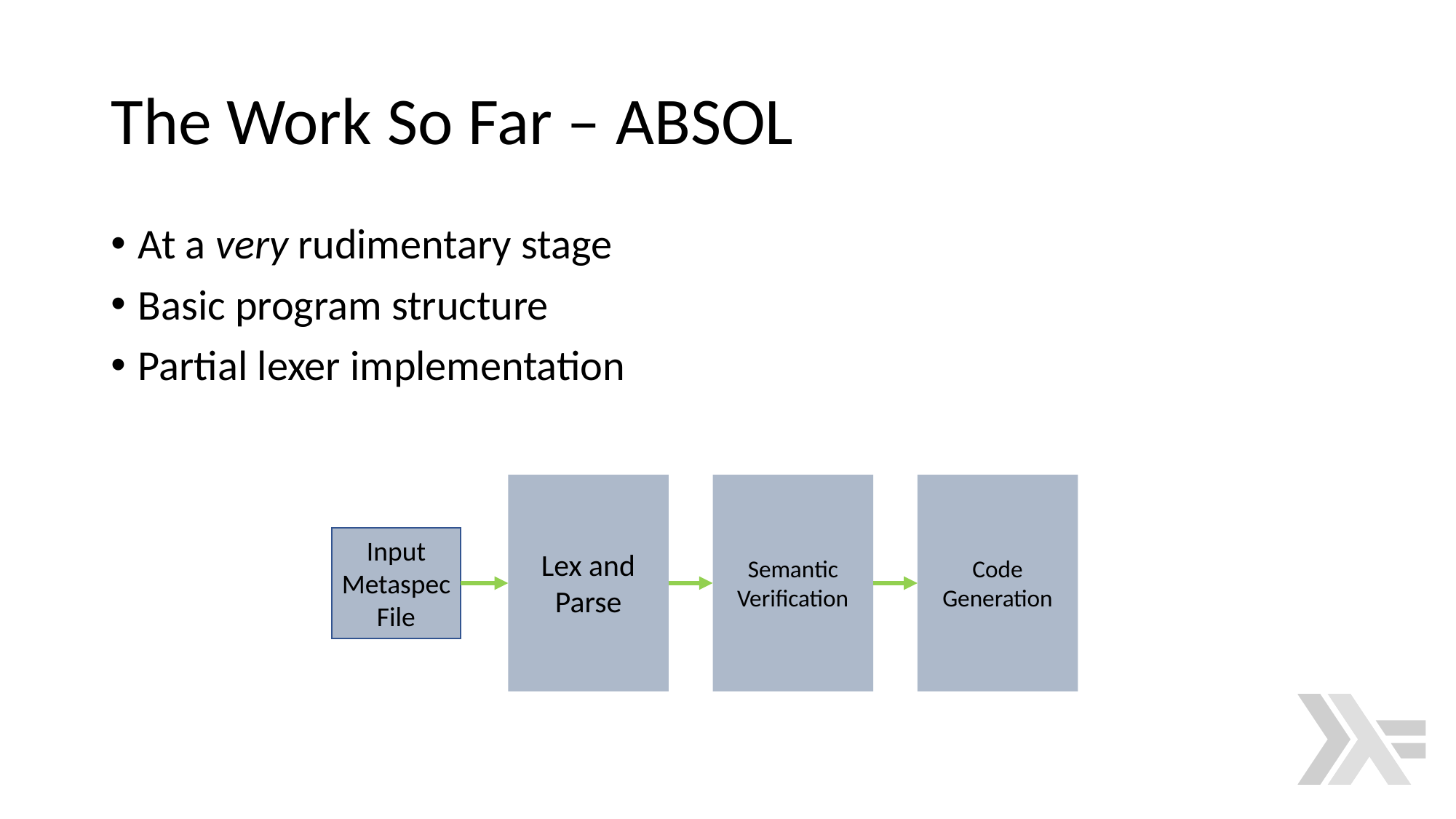

# The Work So Far – ABSOL
At a very rudimentary stage
Basic program structure
Partial lexer implementation

Input Metaspec File
Lex and Parse
Code Generation
Semantic Verification